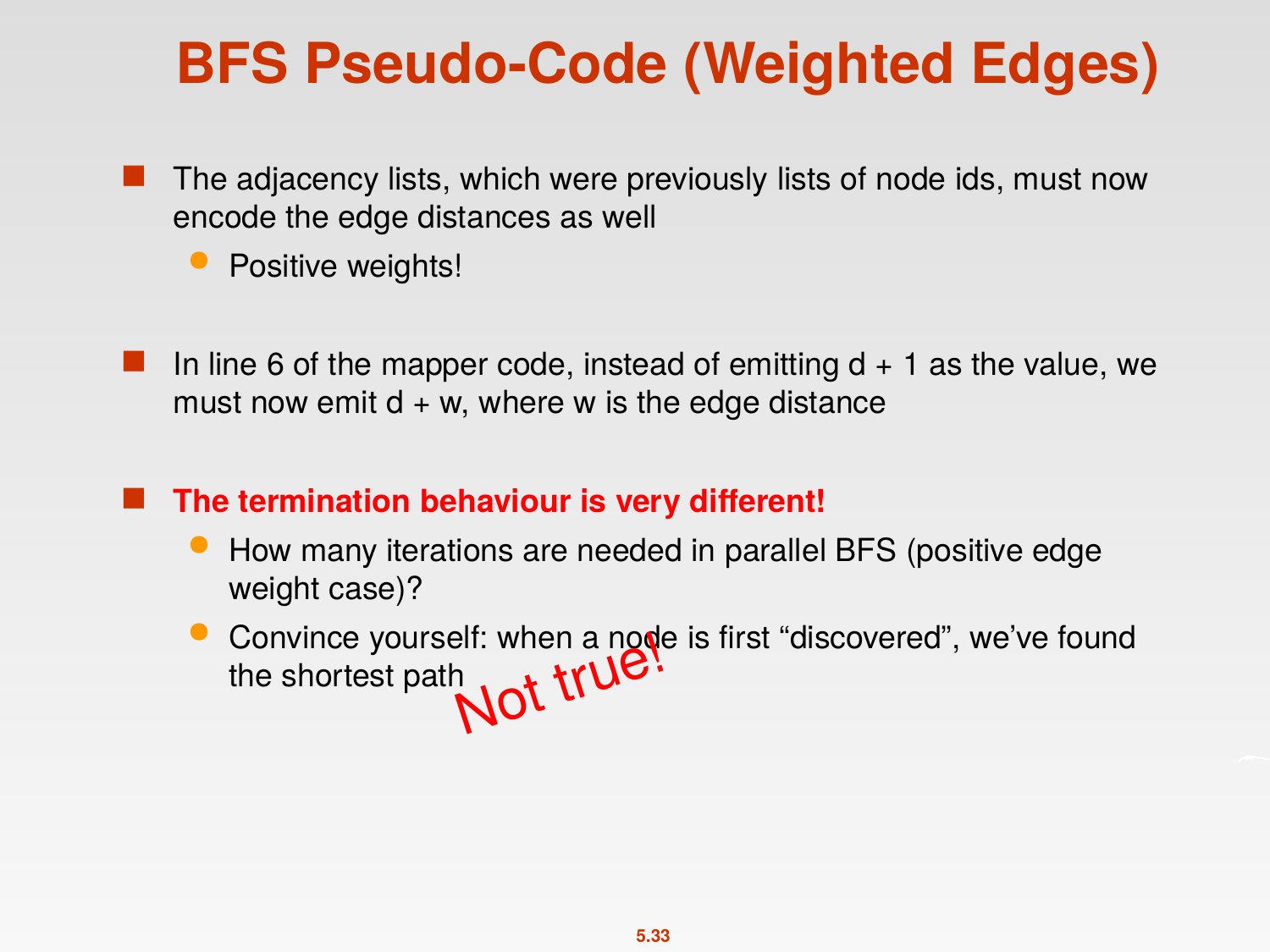

# BFS Pseudo-Code (Weighted Edges)
The adjacency lists, which were previously lists of node ids, must now encode the edge distances as well
Positive weights!

In line 6 of the mapper code, instead of emitting d + 1 as the value, we must now emit d + w, where w is the edge distance

The termination behaviour is very different!
How many iterations are needed in parallel BFS (positive edge weight case)?
Convince yourself: when a node is first “discovered”, we’ve found the shortest path

Not true!